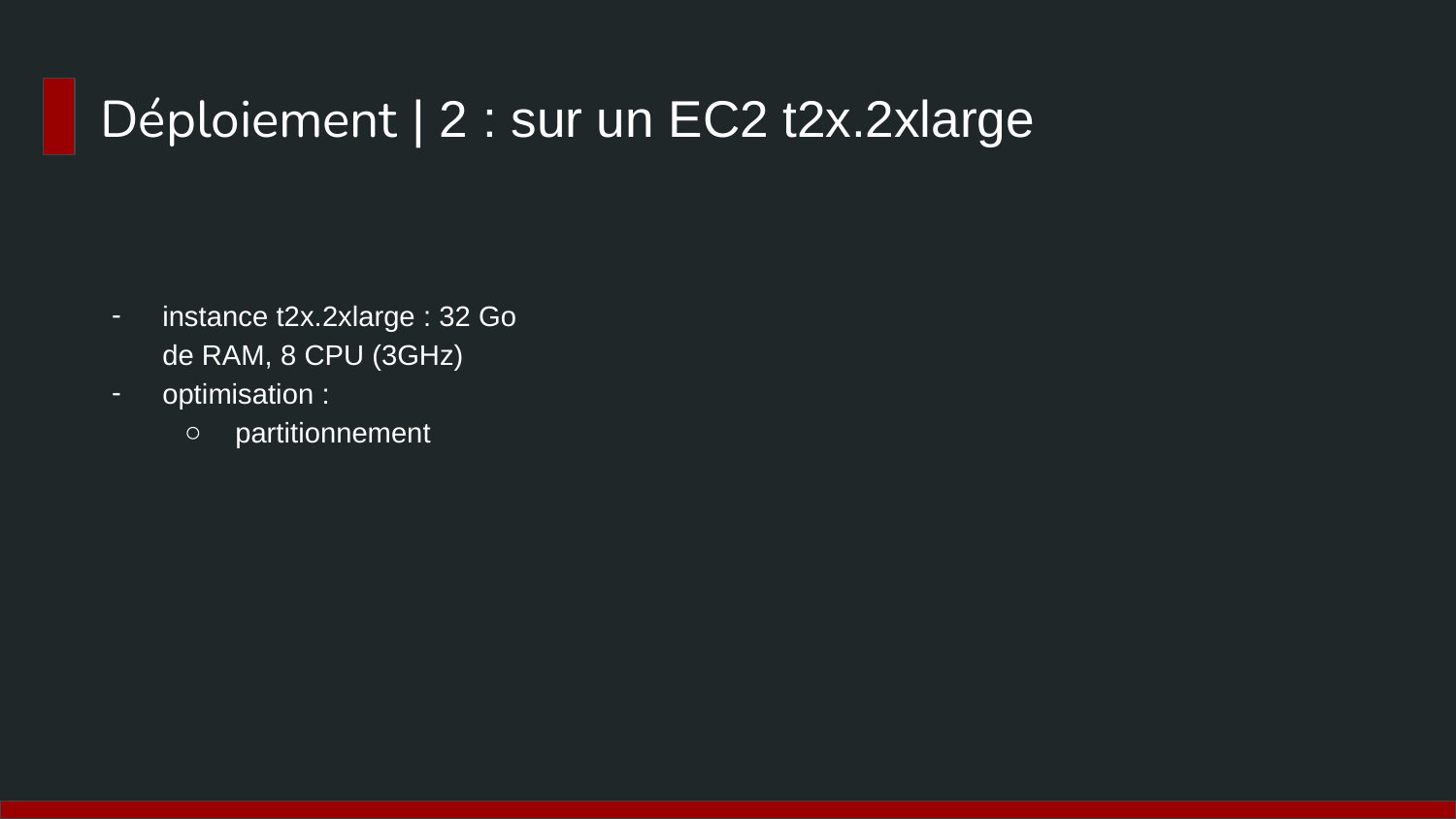

# Déploiement | 2 : sur un EC2 t2x.2xlarge

instance t2x.2xlarge : 32 Go de RAM, 8 CPU (3GHz)
optimisation :
partitionnement